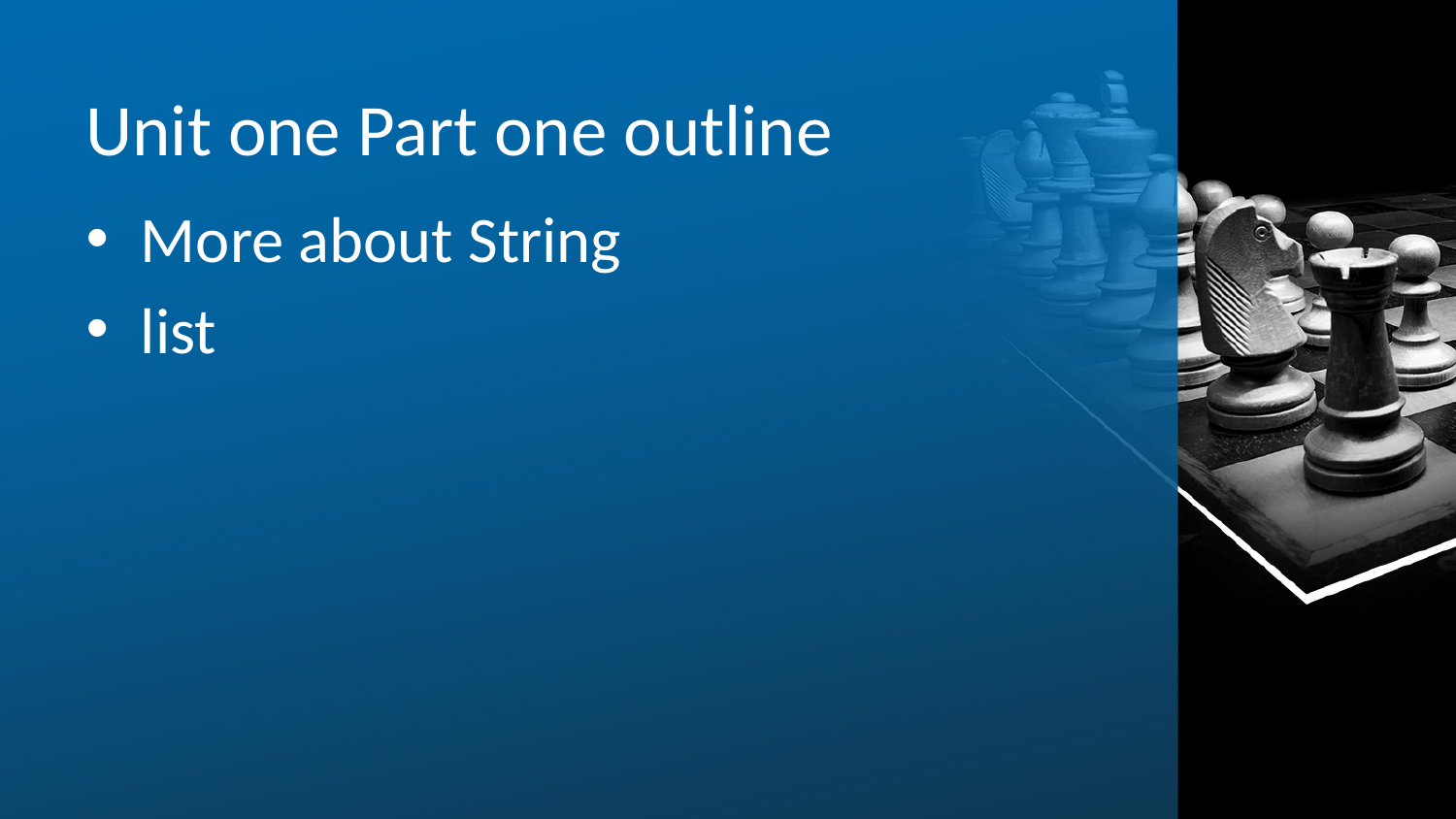

# Unit one Part one outline
More about String
list